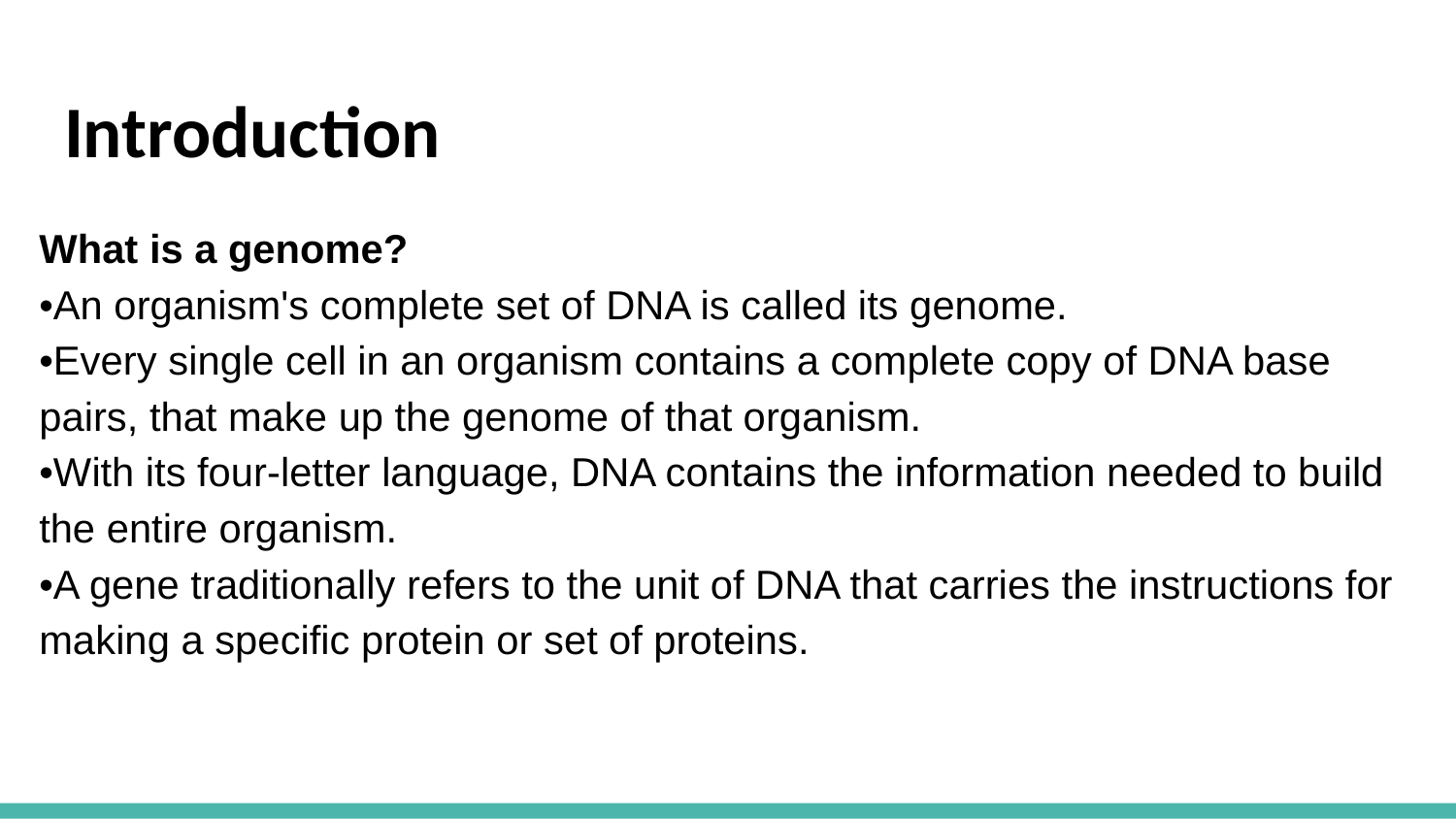

# Introduction
What is a genome?
•An organism's complete set of DNA is called its genome.
•Every single cell in an organism contains a complete copy of DNA base pairs, that make up the genome of that organism.
•With its four-letter language, DNA contains the information needed to build the entire organism.
•A gene traditionally refers to the unit of DNA that carries the instructions for making a specific protein or set of proteins.